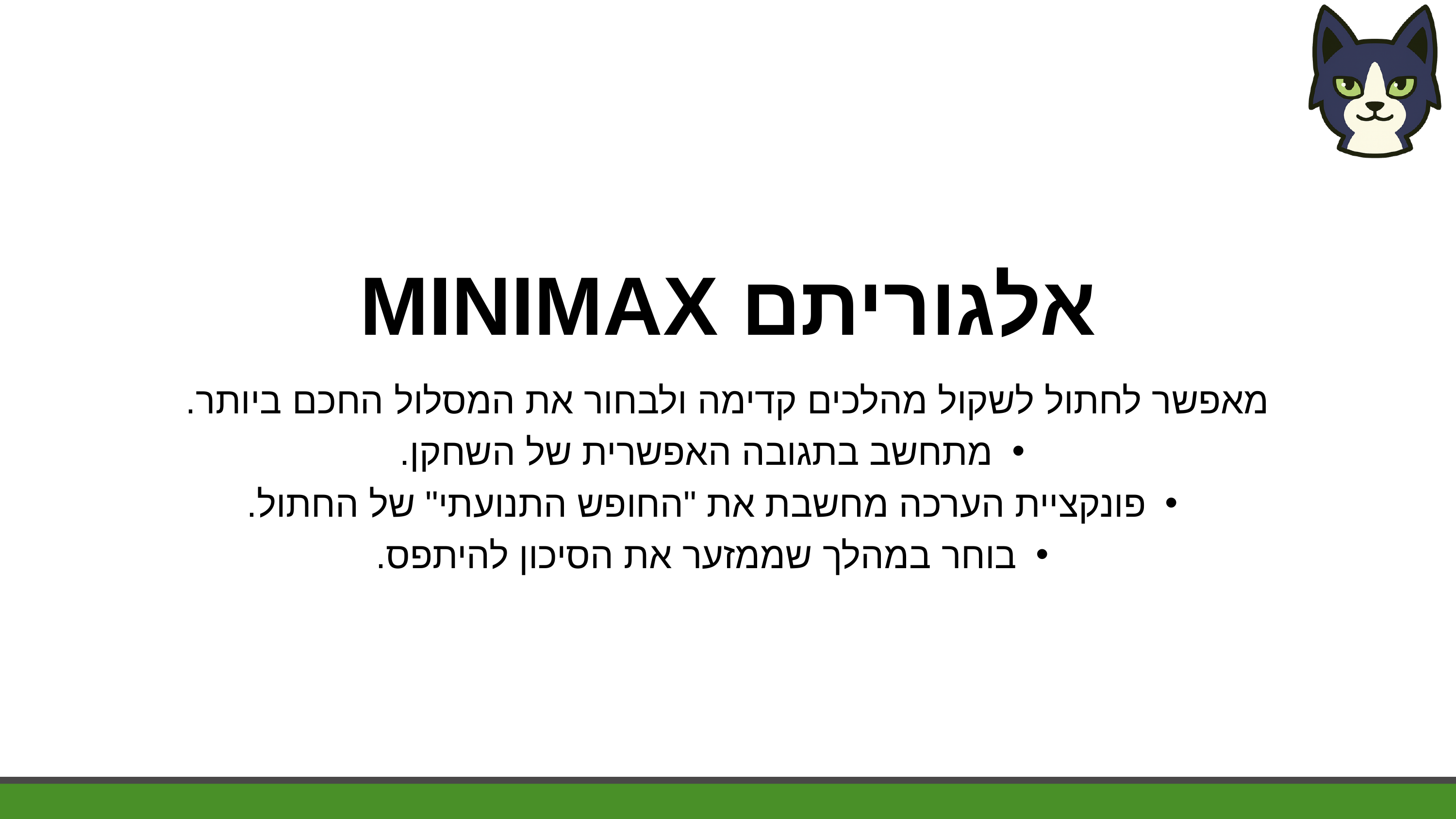

אלגוריתם MINIMAX
מאפשר לחתול לשקול מהלכים קדימה ולבחור את המסלול החכם ביותר.
מתחשב בתגובה האפשרית של השחקן.
פונקציית הערכה מחשבת את "החופש התנועתי" של החתול.
בוחר במהלך שממזער את הסיכון להיתפס.